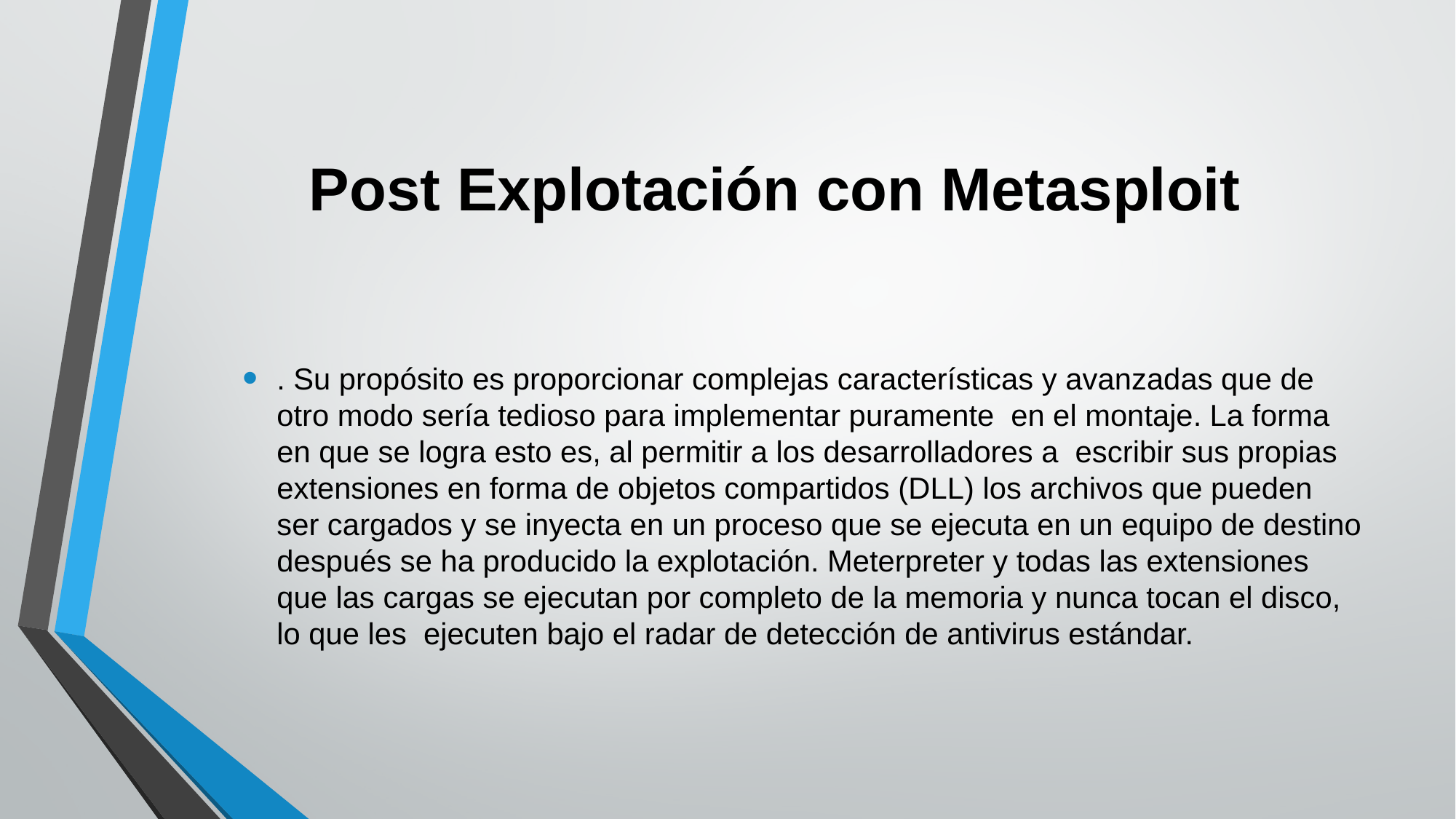

# Post Explotación con Metasploit
. Su propósito es proporcionar complejas características y avanzadas que de otro modo sería tedioso para implementar puramente  en el montaje. La forma en que se logra esto es, al permitir a los desarrolladores a  escribir sus propias extensiones en forma de objetos compartidos (DLL) los archivos que pueden ser cargados y se inyecta en un proceso que se ejecuta en un equipo de destino después se ha producido la explotación. Meterpreter y todas las extensiones que las cargas se ejecutan por completo de la memoria y nunca tocan el disco, lo que les  ejecuten bajo el radar de detección de antivirus estándar.